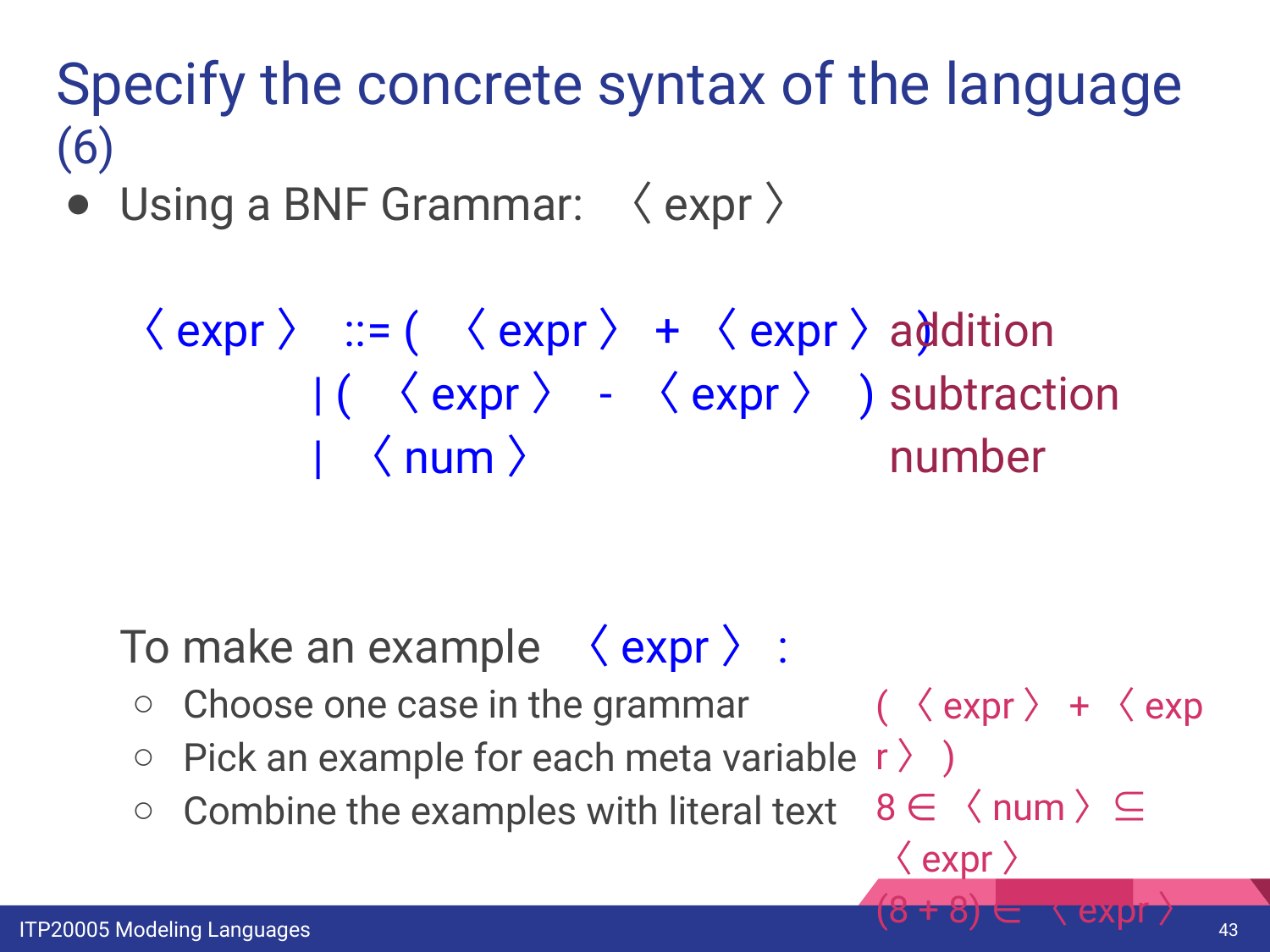

# Specify the concrete syntax of the language (6)
addition
subtraction
number
Using a BNF Grammar: 〈expr〉
〈expr〉 ::= ( 〈expr〉+〈expr〉 )
                 | ( 〈expr〉 - 〈expr〉 )
                 | 〈num〉
To make an example 〈expr〉:
Choose one case in the grammar
Pick an example for each meta variable
Combine the examples with literal text
(〈expr〉+〈expr〉)
8 ∈〈num〉⊆ 〈expr〉
(8 + 8) ∈〈expr〉
43